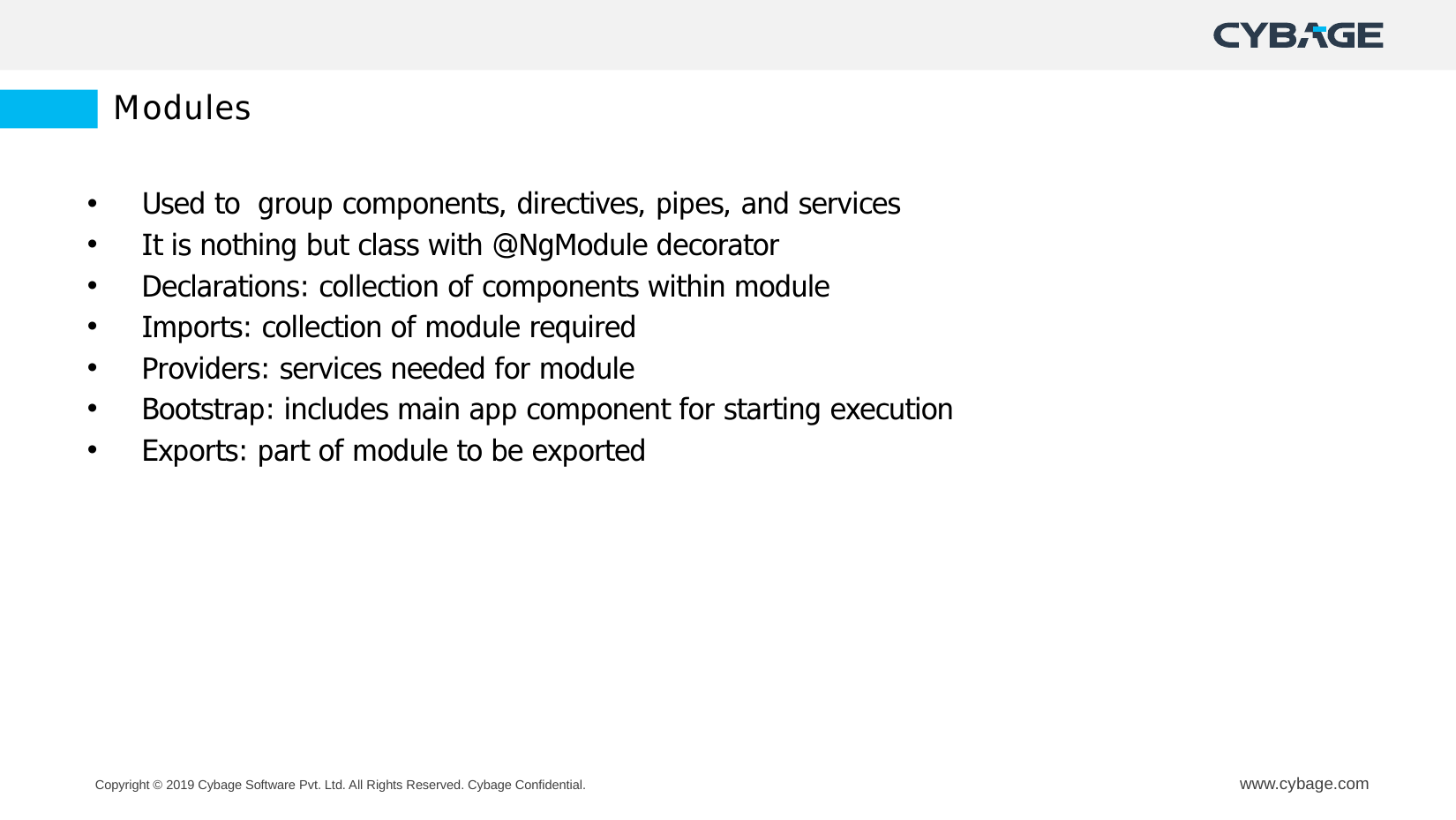

# Modules
Used to  group components, directives, pipes, and services
It is nothing but class with @NgModule decorator
Declarations: collection of components within module
Imports: collection of module required
Providers: services needed for module
Bootstrap: includes main app component for starting execution
Exports: part of module to be exported